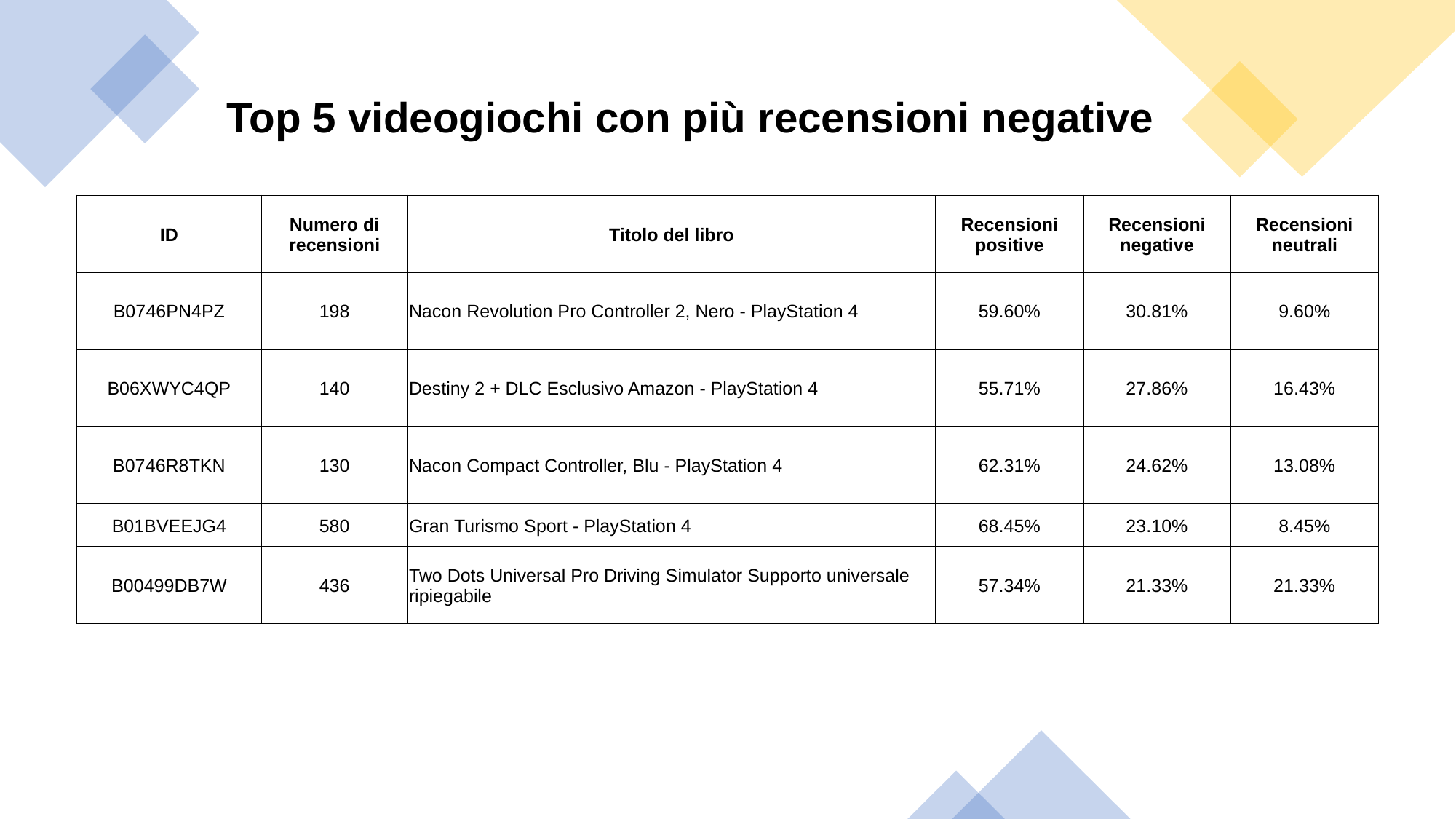

Top 5 videogiochi con più recensioni negative
| ID | Numero di recensioni | Titolo del libro | Recensioni positive | Recensioni negative | Recensioni neutrali |
| --- | --- | --- | --- | --- | --- |
| B0746PN4PZ | 198 | Nacon Revolution Pro Controller 2, Nero - PlayStation 4 | 59.60% | 30.81% | 9.60% |
| B06XWYC4QP | 140 | Destiny 2 + DLC Esclusivo Amazon - PlayStation 4 | 55.71% | 27.86% | 16.43% |
| B0746R8TKN | 130 | Nacon Compact Controller, Blu - PlayStation 4 | 62.31% | 24.62% | 13.08% |
| B01BVEEJG4 | 580 | Gran Turismo Sport - PlayStation 4 | 68.45% | 23.10% | 8.45% |
| B00499DB7W | 436 | Two Dots Universal Pro Driving Simulator Supporto universale ripiegabile | 57.34% | 21.33% | 21.33% |